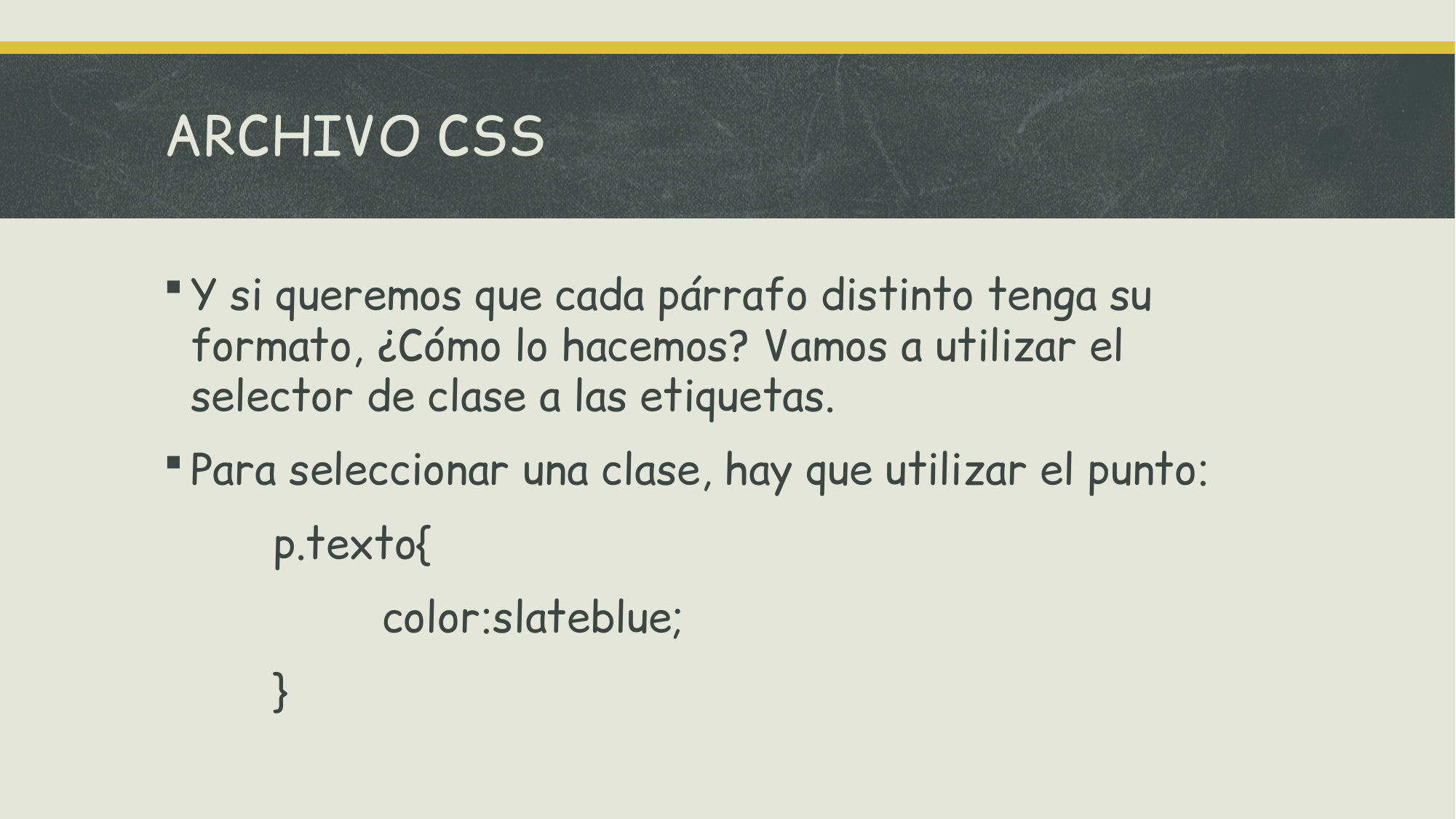

# ARCHIVO CSS
Y si queremos que cada párrafo distinto tenga su formato, ¿Cómo lo hacemos? Vamos a utilizar el selector de clase a las etiquetas.
Para seleccionar una clase, hay que utilizar el punto:
	p.texto{
		color:slateblue;
	}